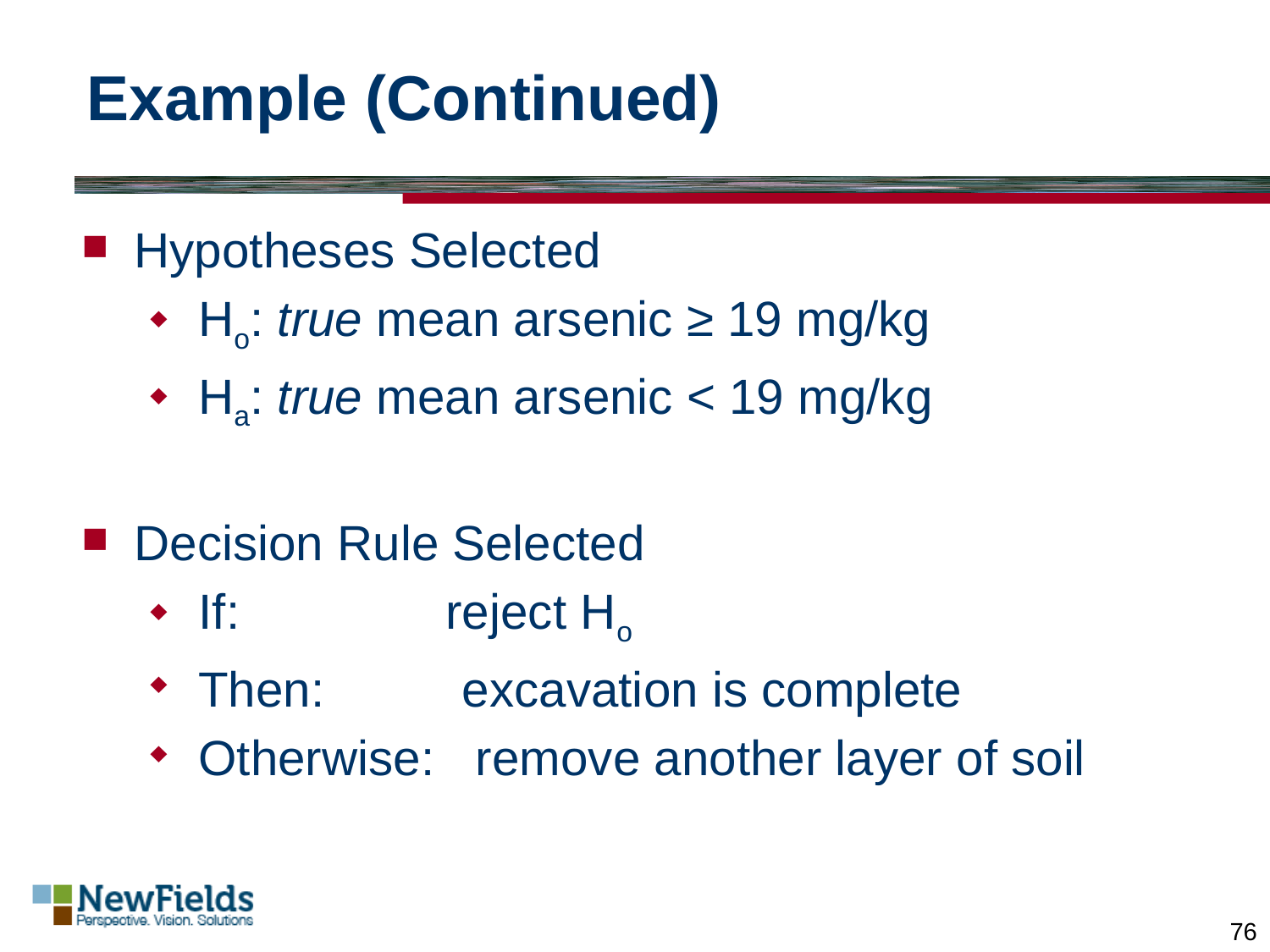

# Example (Continued)

Hypotheses Selected
Ho: true mean arsenic ≥ 19 mg/kg
Ha: true mean arsenic < 19 mg/kg

Decision Rule Selected
If:               reject Ho
Then:          excavation is complete
Otherwise:   remove another layer of soil
76